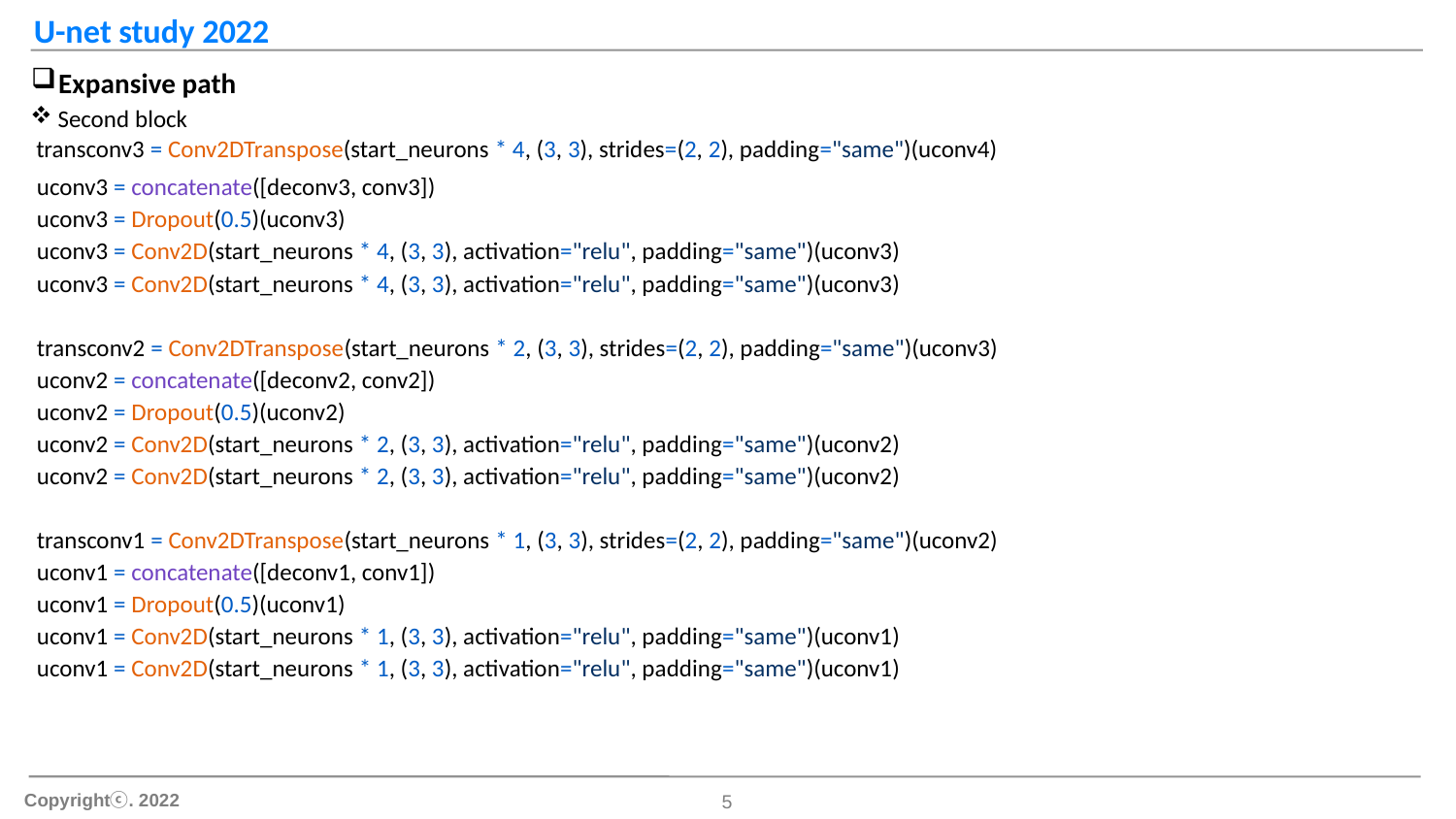

Expansive path
Second block
| transconv3 = Conv2DTranspose(start\_neurons \* 4, (3, 3), strides=(2, 2), padding="same")(uconv4) |
| --- |
| uconv3 = concatenate([deconv3, conv3]) |
| uconv3 = Dropout(0.5)(uconv3) |
| uconv3 = Conv2D(start\_neurons \* 4, (3, 3), activation="relu", padding="same")(uconv3) |
| uconv3 = Conv2D(start\_neurons \* 4, (3, 3), activation="relu", padding="same")(uconv3) |
|  |
| transconv2 = Conv2DTranspose(start\_neurons \* 2, (3, 3), strides=(2, 2), padding="same")(uconv3) |
| uconv2 = concatenate([deconv2, conv2]) |
| uconv2 = Dropout(0.5)(uconv2) |
| uconv2 = Conv2D(start\_neurons \* 2, (3, 3), activation="relu", padding="same")(uconv2) |
| uconv2 = Conv2D(start\_neurons \* 2, (3, 3), activation="relu", padding="same")(uconv2) |
|  |
| transconv1 = Conv2DTranspose(start\_neurons \* 1, (3, 3), strides=(2, 2), padding="same")(uconv2) |
| uconv1 = concatenate([deconv1, conv1]) |
| uconv1 = Dropout(0.5)(uconv1) |
| uconv1 = Conv2D(start\_neurons \* 1, (3, 3), activation="relu", padding="same")(uconv1) |
| uconv1 = Conv2D(start\_neurons \* 1, (3, 3), activation="relu", padding="same")(uconv1) |